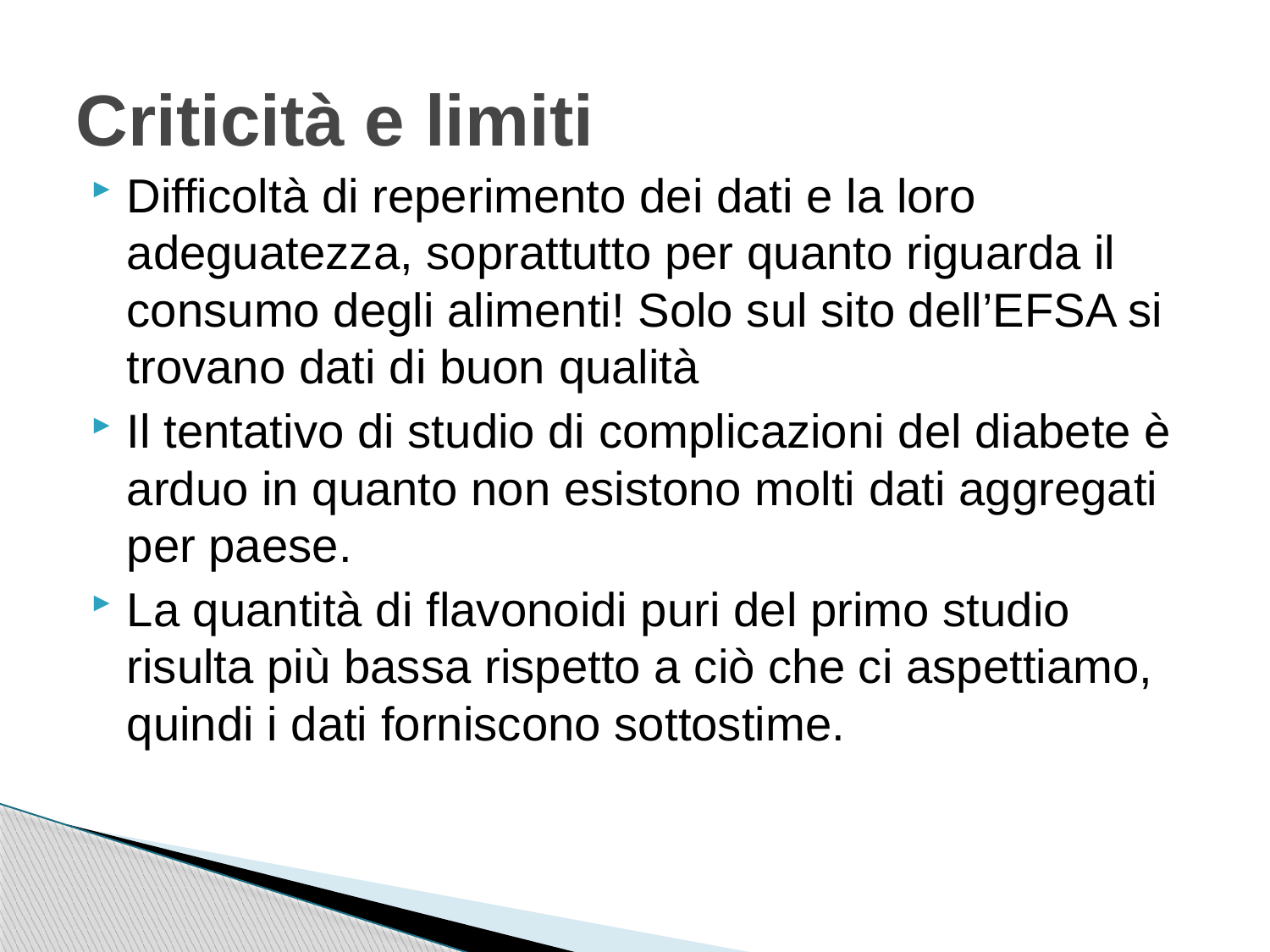

# Criticità e limiti
Difficoltà di reperimento dei dati e la loro adeguatezza, soprattutto per quanto riguarda il consumo degli alimenti! Solo sul sito dell’EFSA si trovano dati di buon qualità
Il tentativo di studio di complicazioni del diabete è arduo in quanto non esistono molti dati aggregati per paese.
La quantità di flavonoidi puri del primo studio risulta più bassa rispetto a ciò che ci aspettiamo, quindi i dati forniscono sottostime.